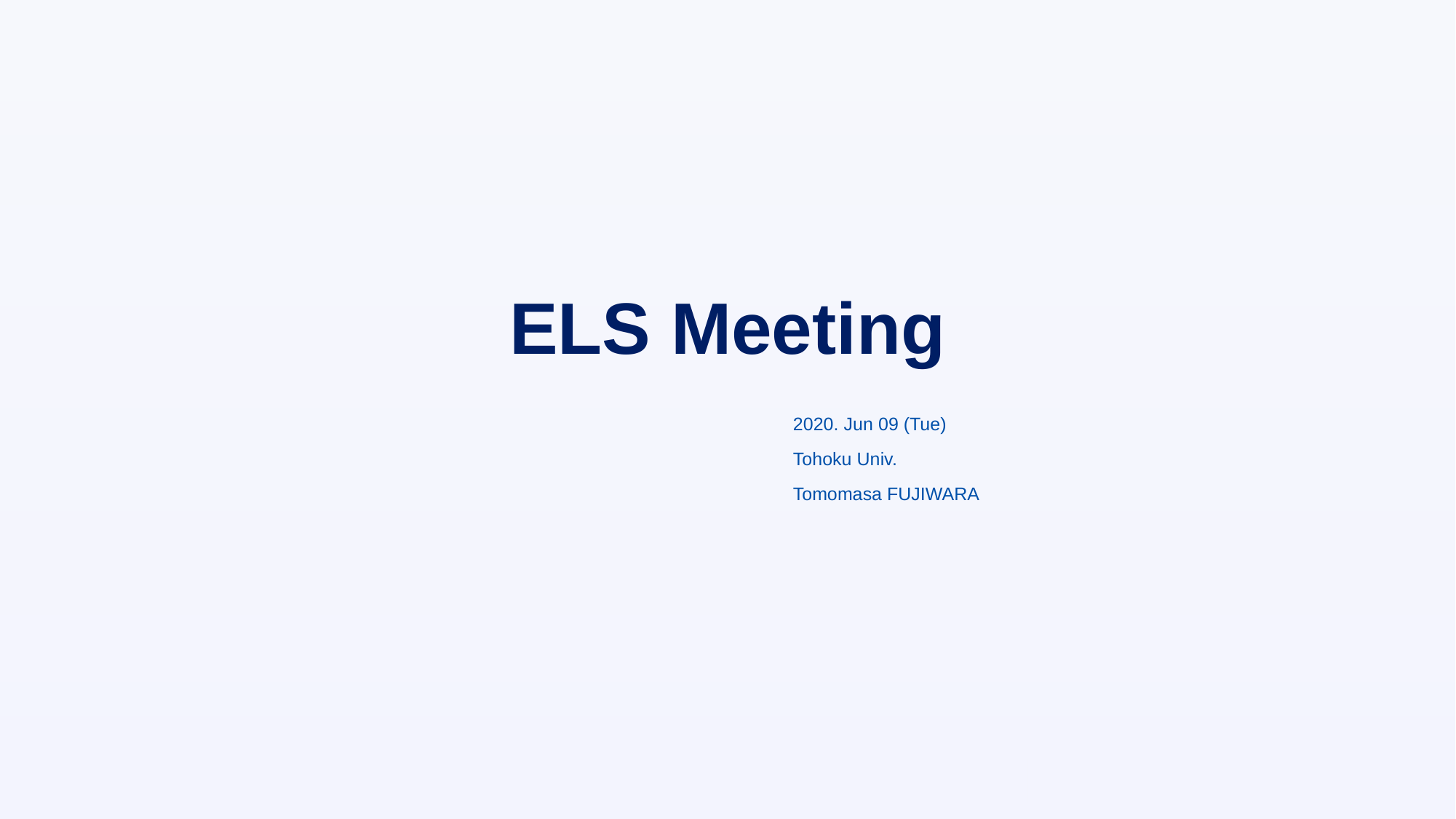

# ELS Meeting

2020. Jun 09 (Tue)
Tohoku Univ.
Tomomasa FUJIWARA